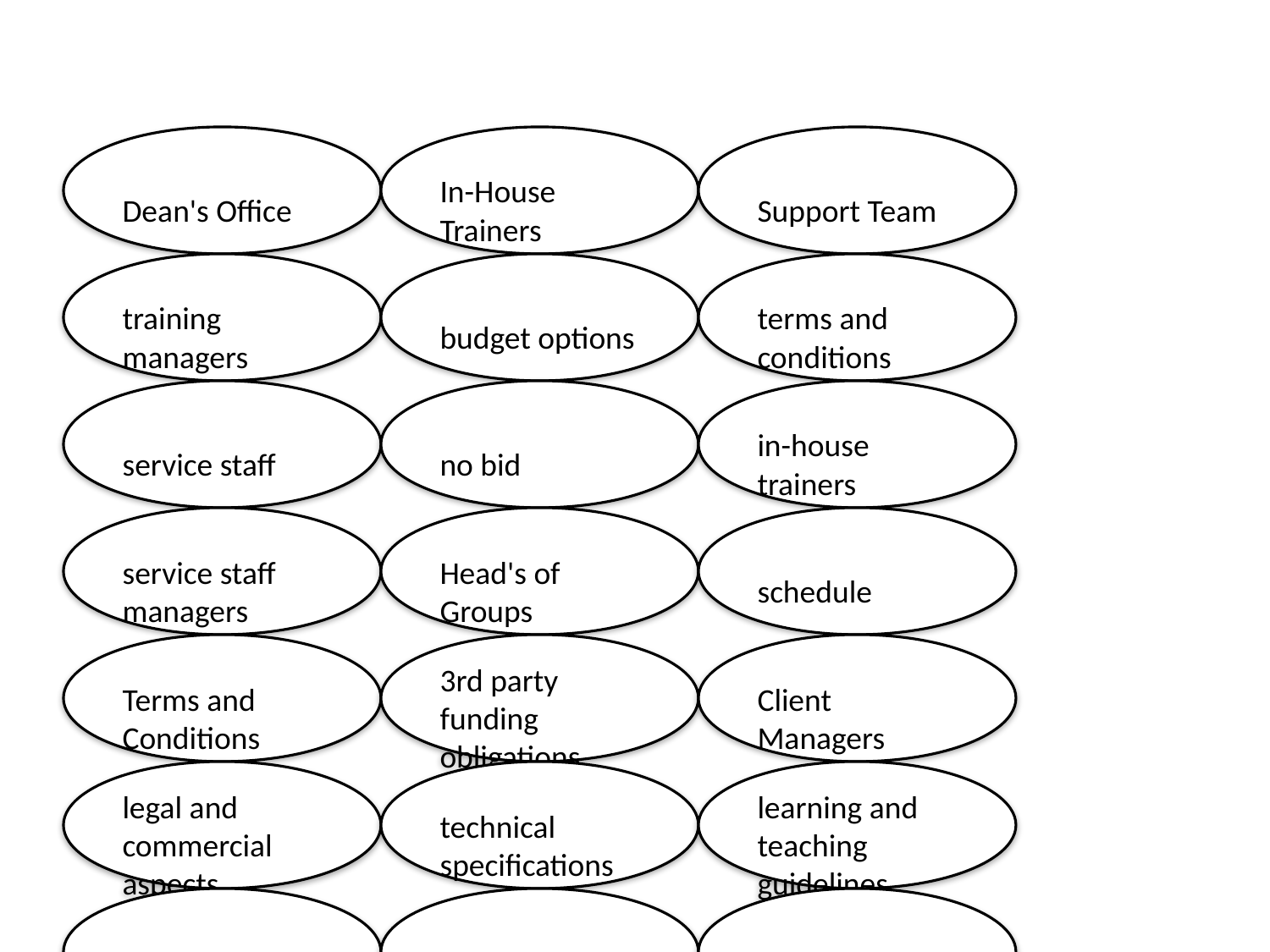

#

Dean's Office

In-House Trainers

Support Team

training managers

budget options

terms and conditions

service staff

no bid

in-house trainers

service staff managers

Head's of Groups

schedule

Terms and Conditions

3rd party funding obligations

Client Managers

legal and commercial aspects

technical specifications

learning and teaching guidelines

rework

cost

submit

trms and conditions